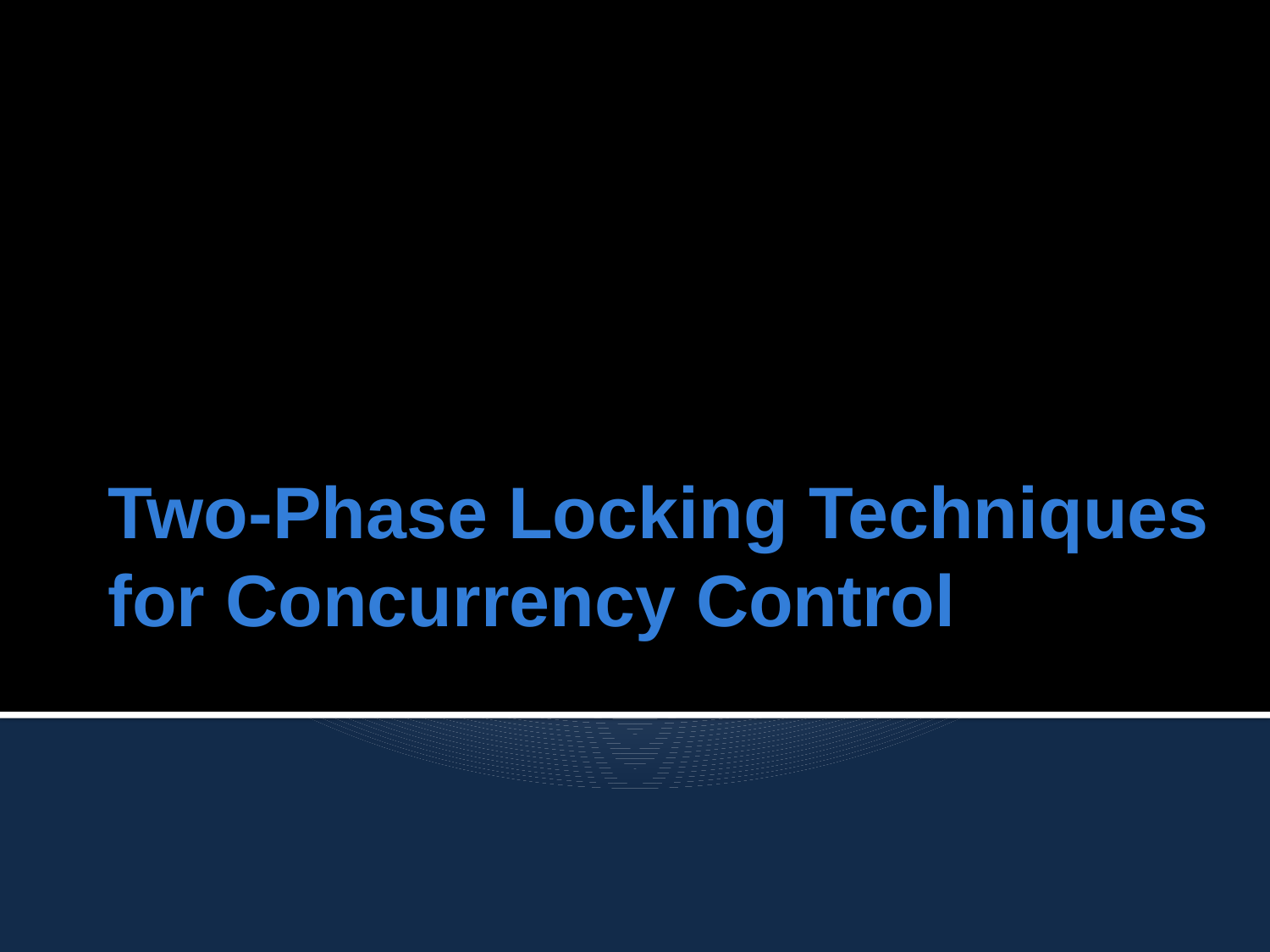

# Two-Phase Locking Techniques for Concurrency Control